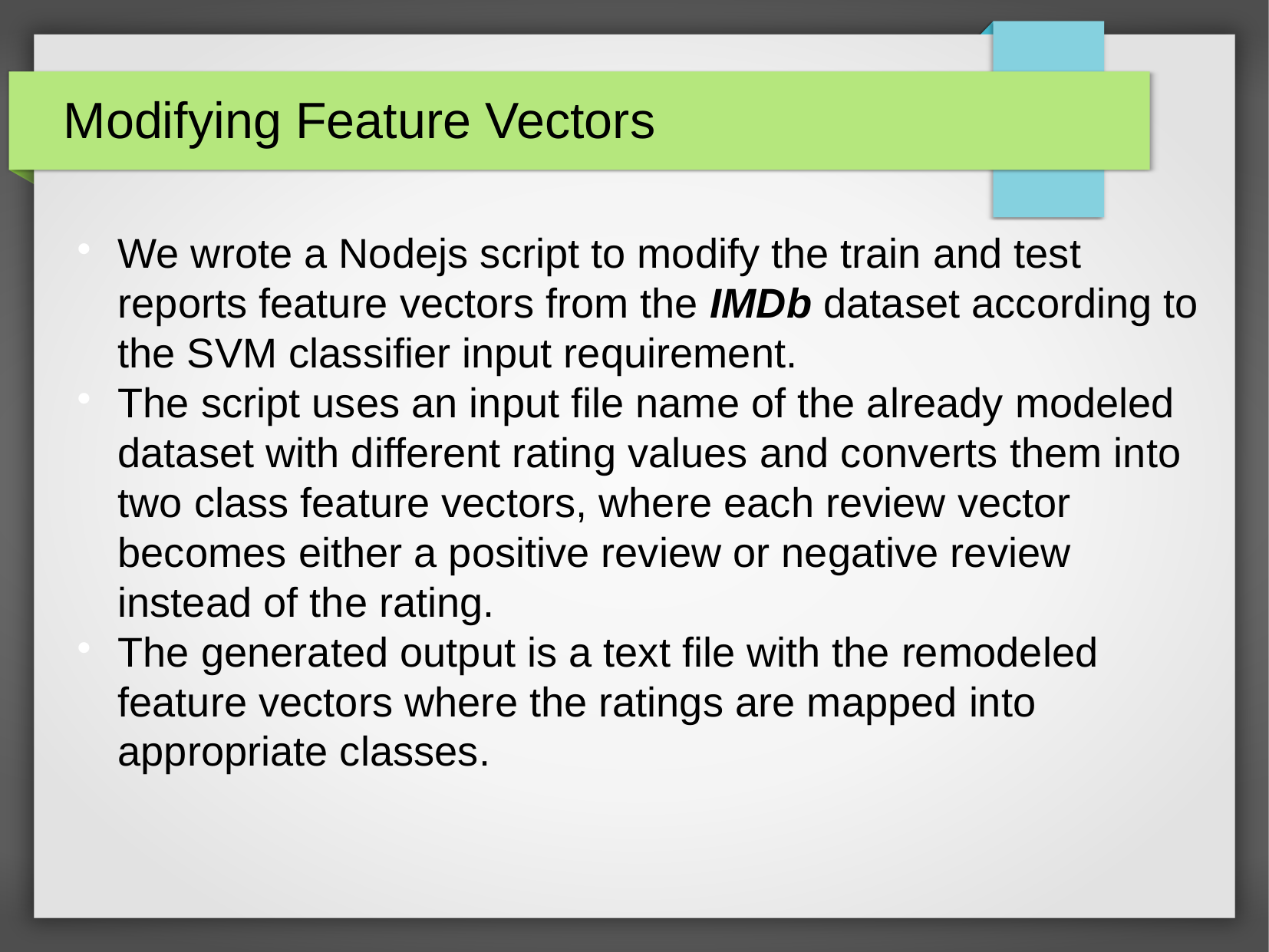

Modifying Feature Vectors
We wrote a Nodejs script to modify the train and test reports feature vectors from the IMDb dataset according to the SVM classifier input requirement.
The script uses an input file name of the already modeled dataset with different rating values and converts them into two class feature vectors, where each review vector becomes either a positive review or negative review instead of the rating.
The generated output is a text file with the remodeled feature vectors where the ratings are mapped into appropriate classes.